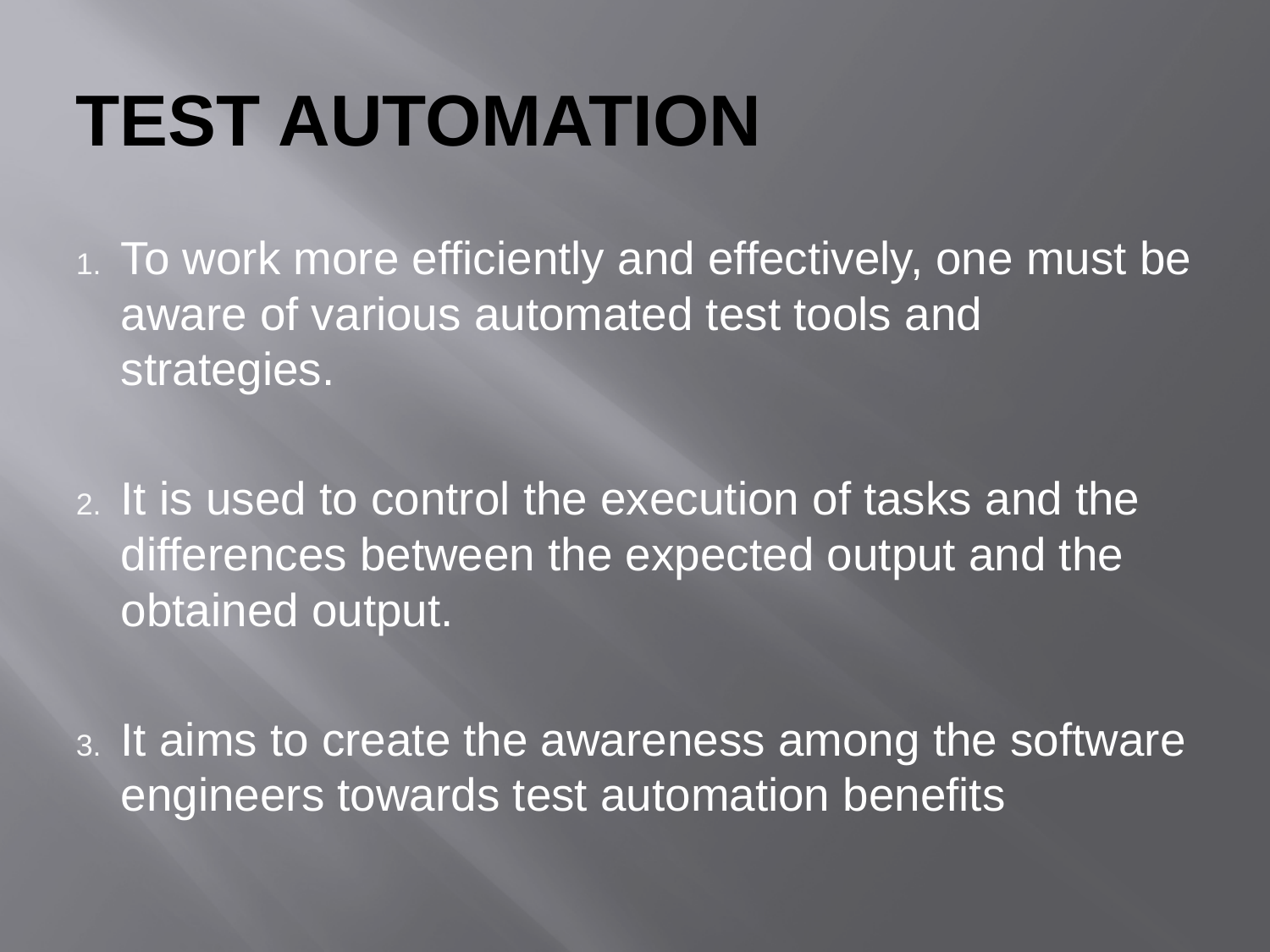

# TEST AUTOMATION
To work more efficiently and effectively, one must be aware of various automated test tools and strategies.

It is used to control the execution of tasks and the differences between the expected output and the obtained output.

It aims to create the awareness among the software engineers towards test automation benefits